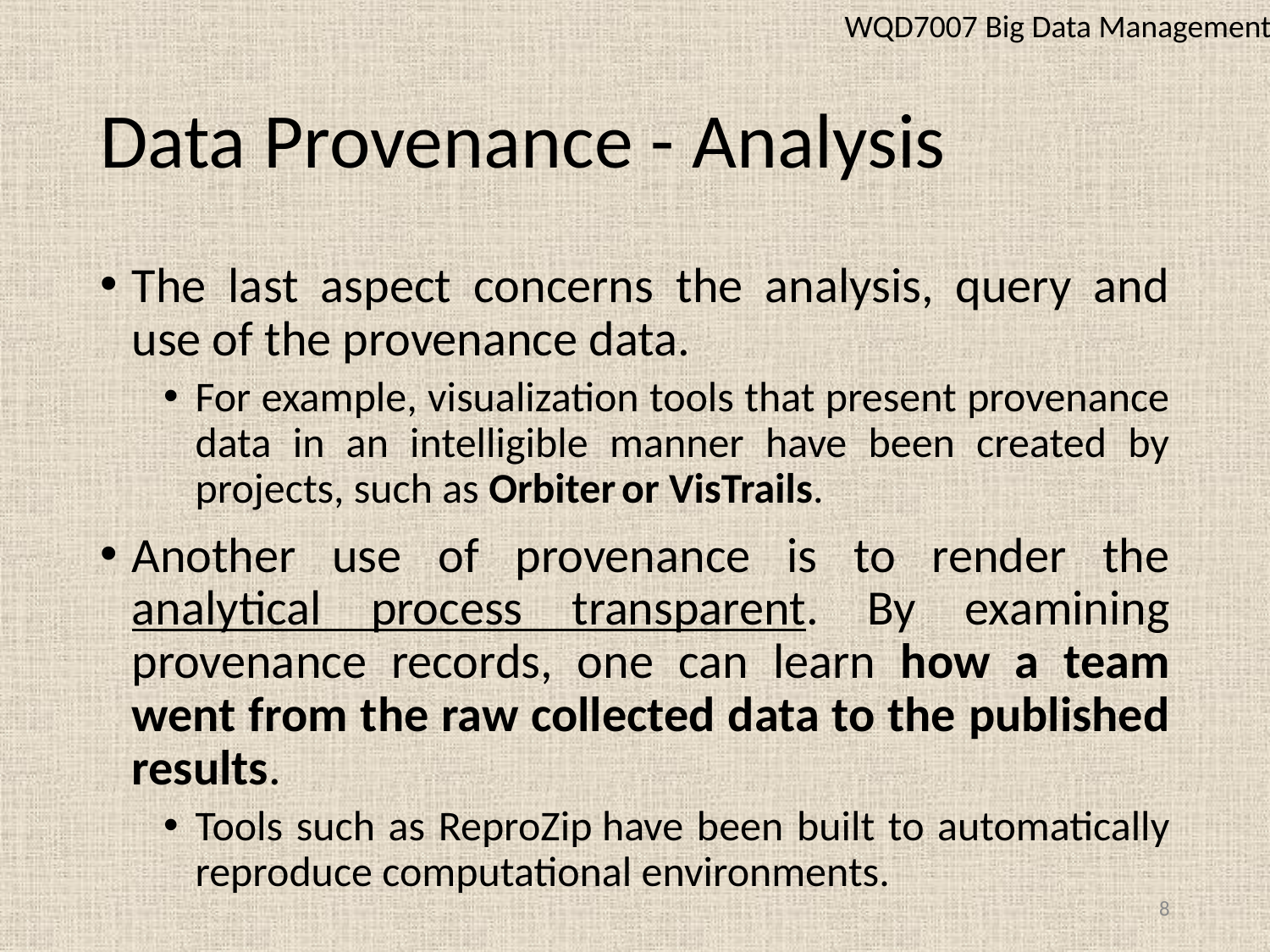

WQD7007 Big Data Management
# Data Provenance - Analysis
The last aspect concerns the analysis, query and use of the provenance data.
For example, visualization tools that present provenance data in an intelligible manner have been created by projects, such as Orbiter or VisTrails.
Another use of provenance is to render the analytical process transparent. By examining provenance records, one can learn how a team went from the raw collected data to the published results.
Tools such as ReproZip have been built to automatically reproduce computational environments.
8